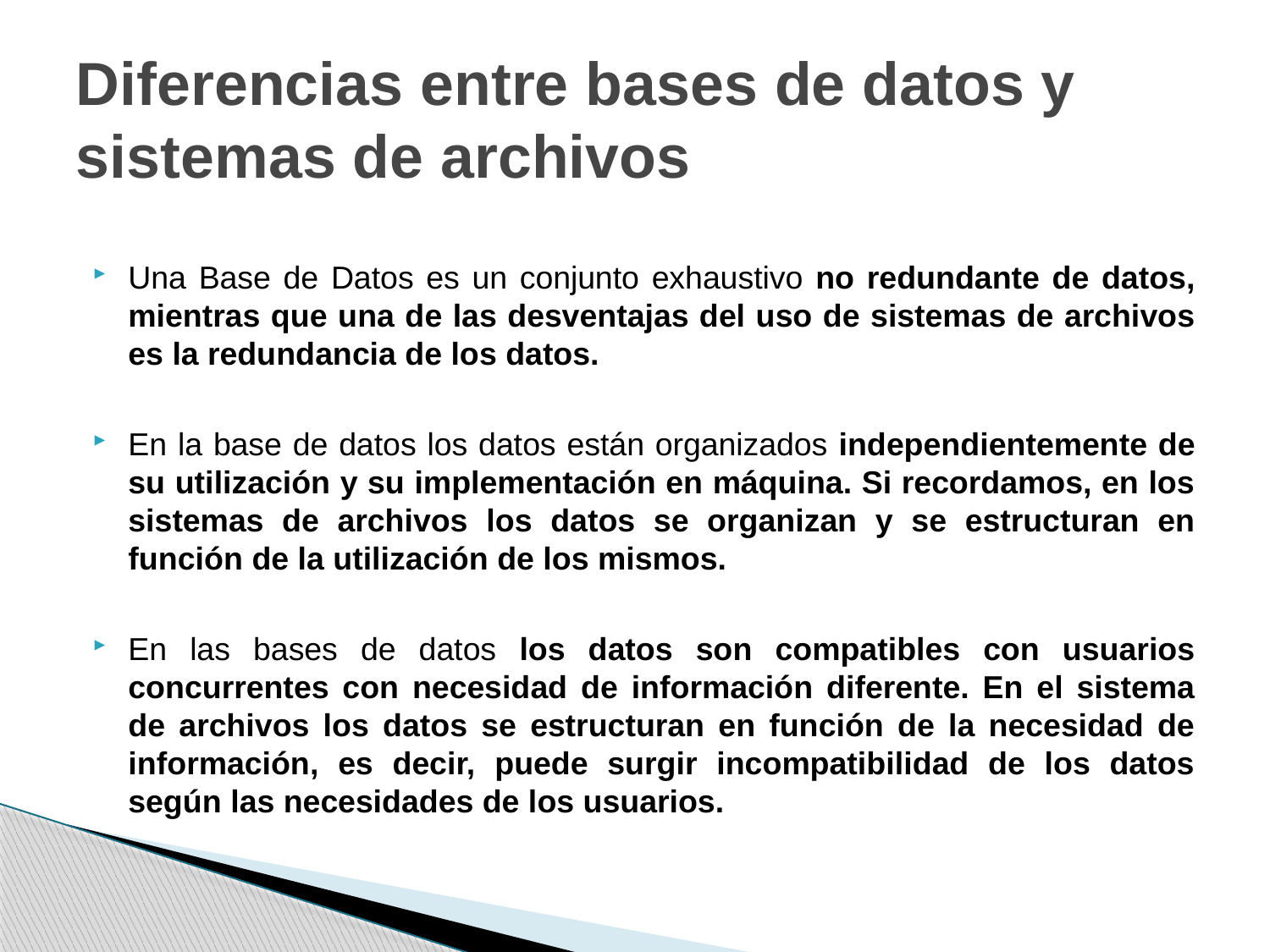

# Diferencias entre bases de datos y sistemas de archivos

Una Base de Datos es un conjunto exhaustivo no redundante de datos, mientras que una de las desventajas del uso de sistemas de archivos es la redundancia de los datos.

En la base de datos los datos están organizados independientemente de su utilización y su implementación en máquina. Si recordamos, en los sistemas de archivos los datos se organizan y se estructuran en función de la utilización de los mismos.

En las bases de datos los datos son compatibles con usuarios concurrentes con necesidad de información diferente. En el sistema de archivos los datos se estructuran en función de la necesidad de información, es decir, puede surgir incompatibilidad de los datos según las necesidades de los usuarios.